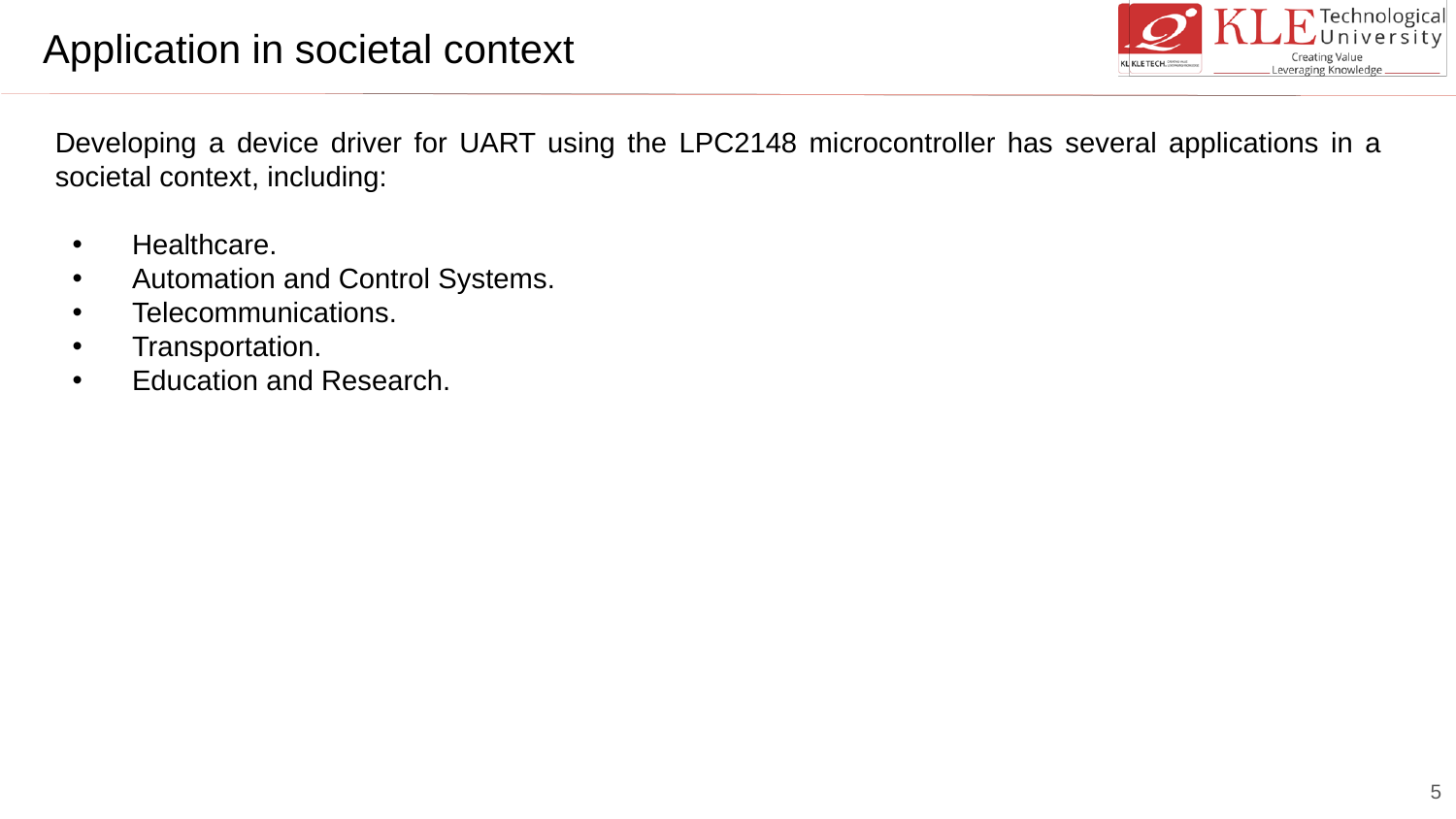

Developing a device driver for UART using the LPC2148 microcontroller has several applications in a societal context, including:

 Healthcare.
 Automation and Control Systems.
 Telecommunications.
 Transportation.
 Education and Research.

Application in societal context

# 5